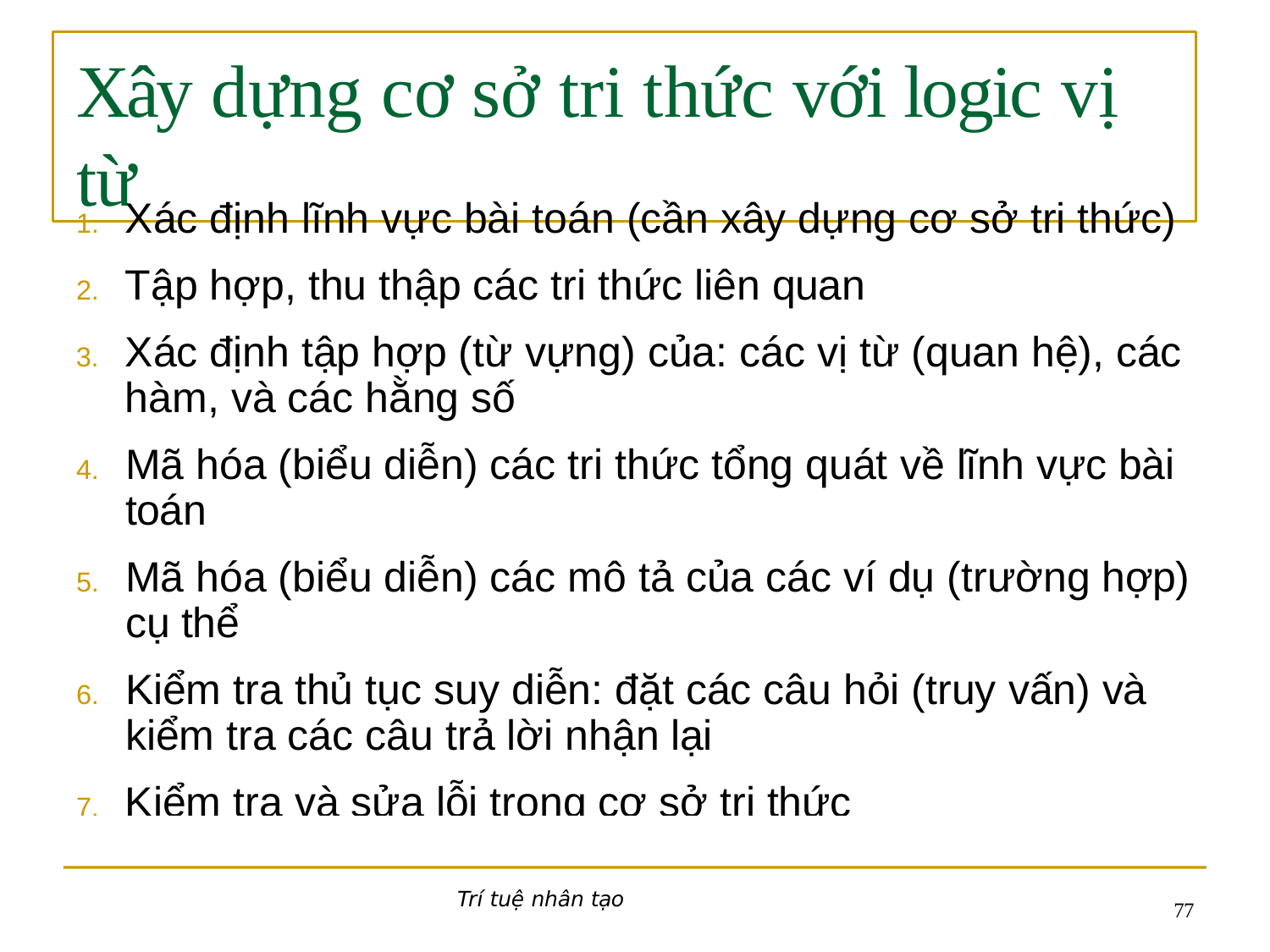

# Xây dựng cơ sở tri thức với logic vị từ
Xác định lĩnh vực bài toán (cần xây dựng cơ sở tri thức)
Tập hợp, thu thập các tri thức liên quan
Xác định tập hợp (từ vựng) của: các vị từ (quan hệ), các hàm, và các hằng số
Mã hóa (biểu diễn) các tri thức tổng quát về lĩnh vực bài toán
Mã hóa (biểu diễn) các mô tả của các ví dụ (trường hợp) cụ thể
Kiểm tra thủ tục suy diễn: đặt các câu hỏi (truy vấn) và kiểm tra các câu trả lời nhận lại
Kiểm tra và sửa lỗi trong cơ sở tri thức

Trí tuệ nhân tạo
77